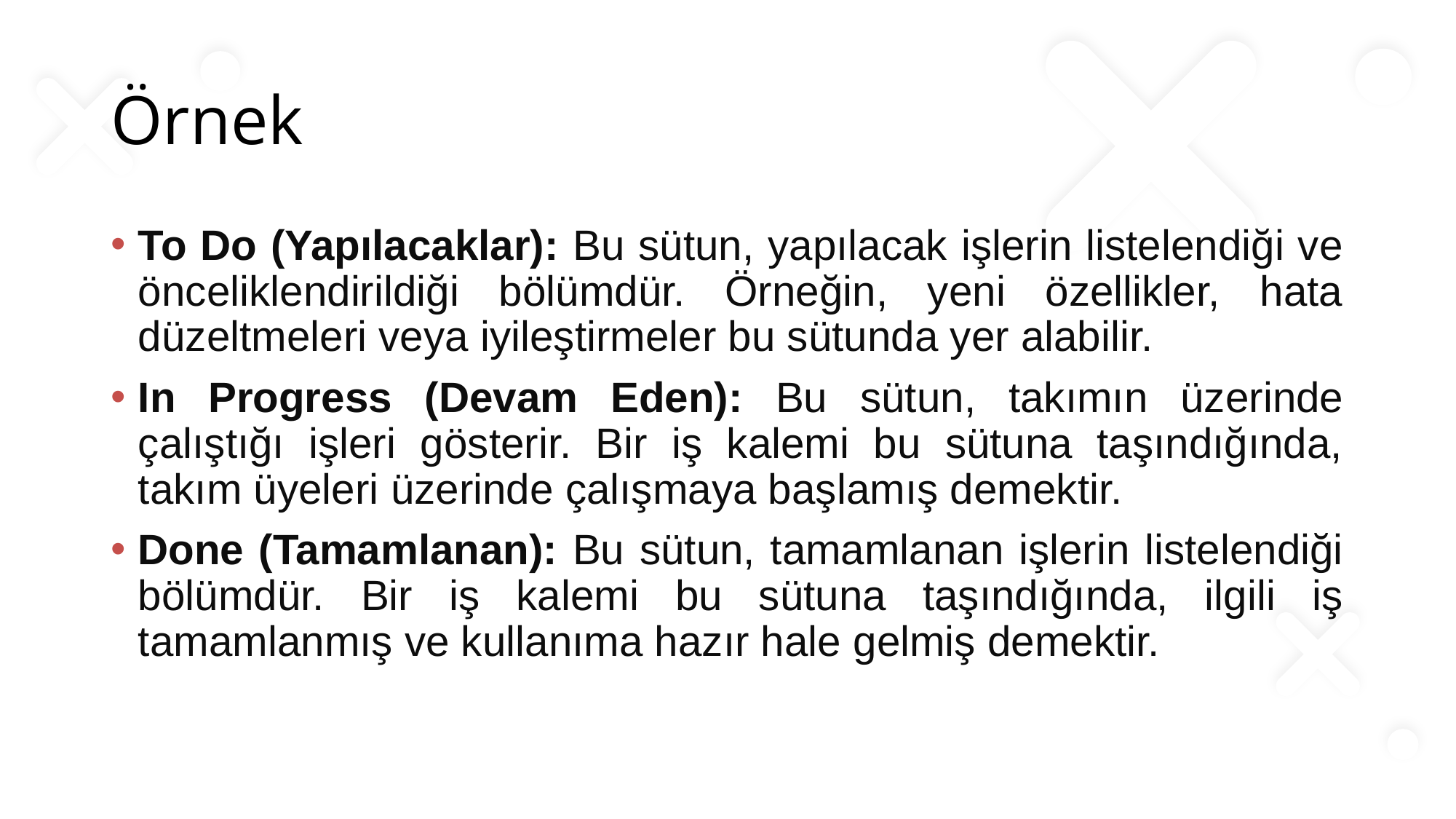

# Örnek
To Do (Yapılacaklar): Bu sütun, yapılacak işlerin listelendiği ve önceliklendirildiği bölümdür. Örneğin, yeni özellikler, hata düzeltmeleri veya iyileştirmeler bu sütunda yer alabilir.
In Progress (Devam Eden): Bu sütun, takımın üzerinde çalıştığı işleri gösterir. Bir iş kalemi bu sütuna taşındığında, takım üyeleri üzerinde çalışmaya başlamış demektir.
Done (Tamamlanan): Bu sütun, tamamlanan işlerin listelendiği bölümdür. Bir iş kalemi bu sütuna taşındığında, ilgili iş tamamlanmış ve kullanıma hazır hale gelmiş demektir.